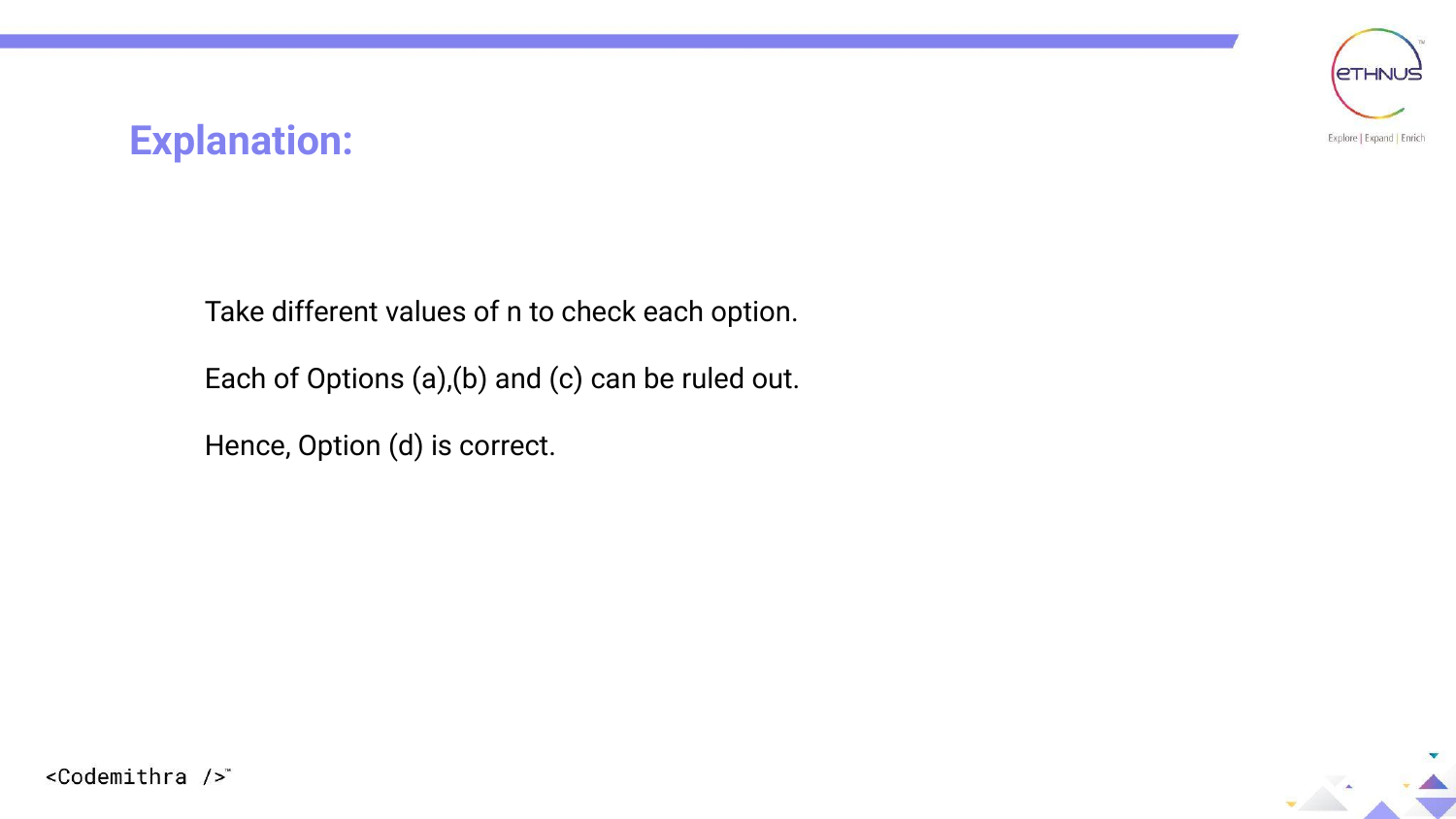

Explanation:
Take different values of n to check each option.
Each of Options (a),(b) and (c) can be ruled out.
Hence, Option (d) is correct.